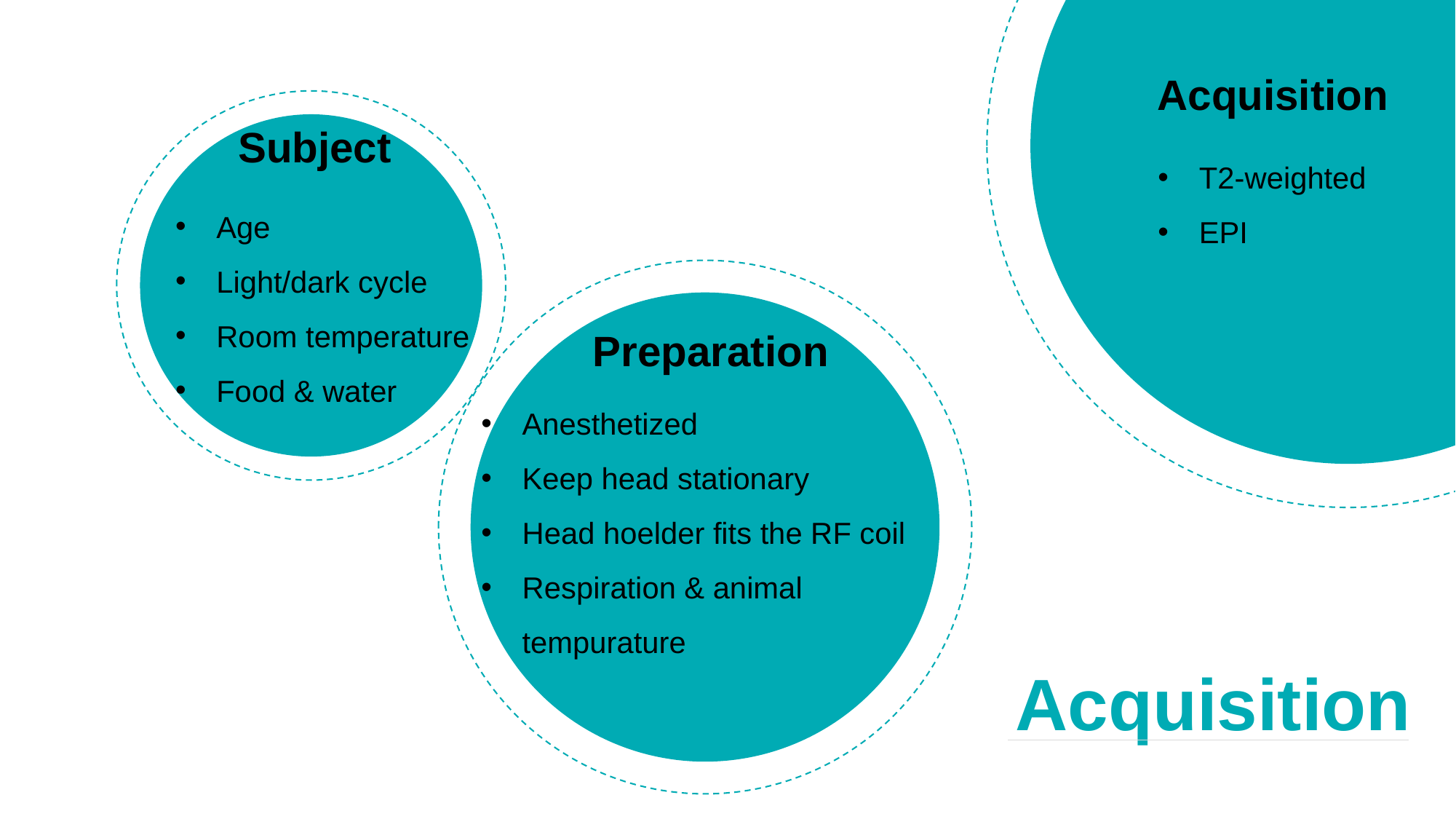

Acquisition

Subject
T2-weighted
EPI
Age
Light/dark cycle
Room temperature
Food & water

Preparation
Anesthetized
Keep head stationary
Head hoelder fits the RF coil
Respiration & animal tempurature
Acquisition